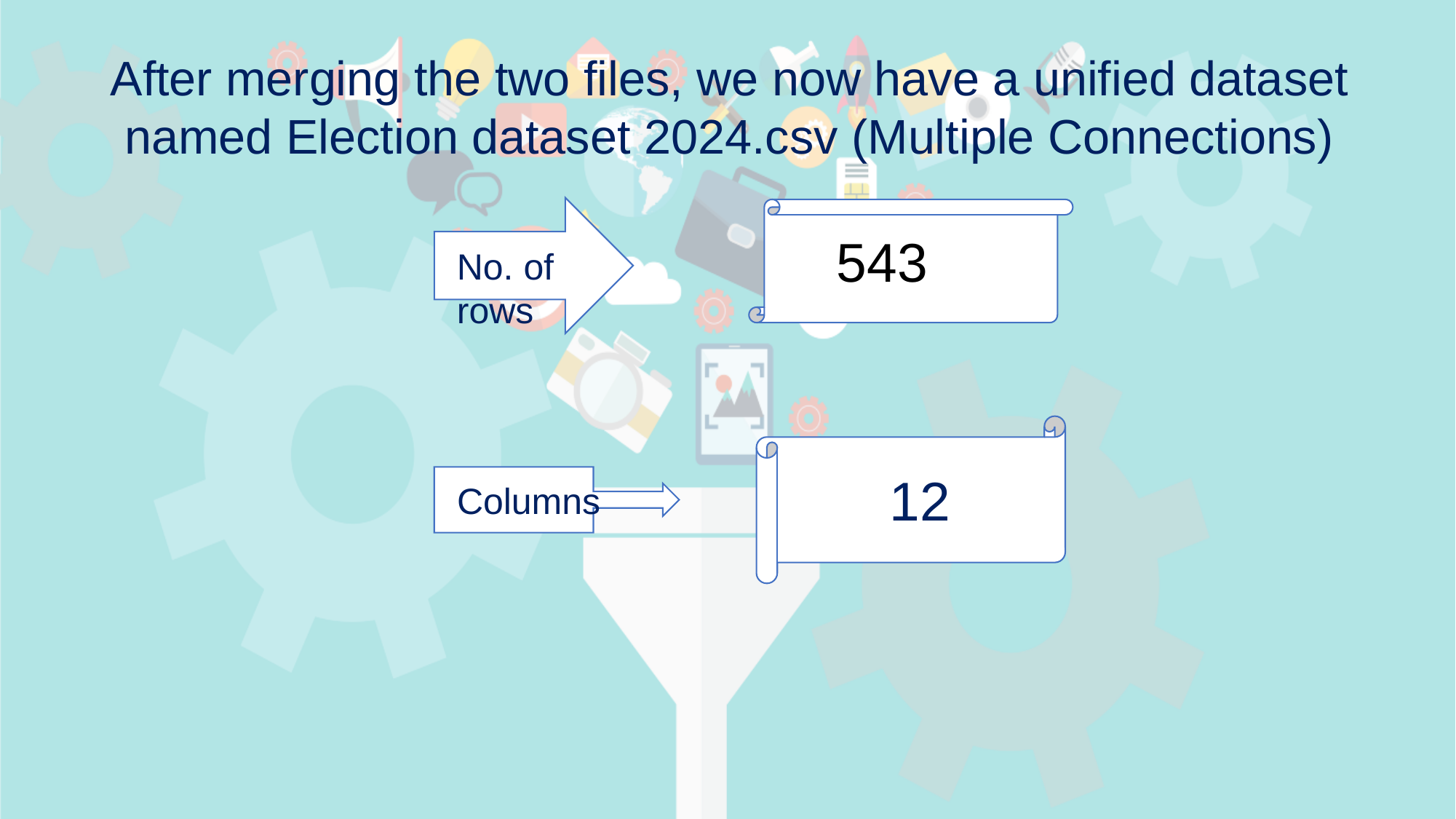

After merging the two files, we now have a unified dataset named Election dataset 2024.csv (Multiple Connections)

543
No. of rows

12

Columns